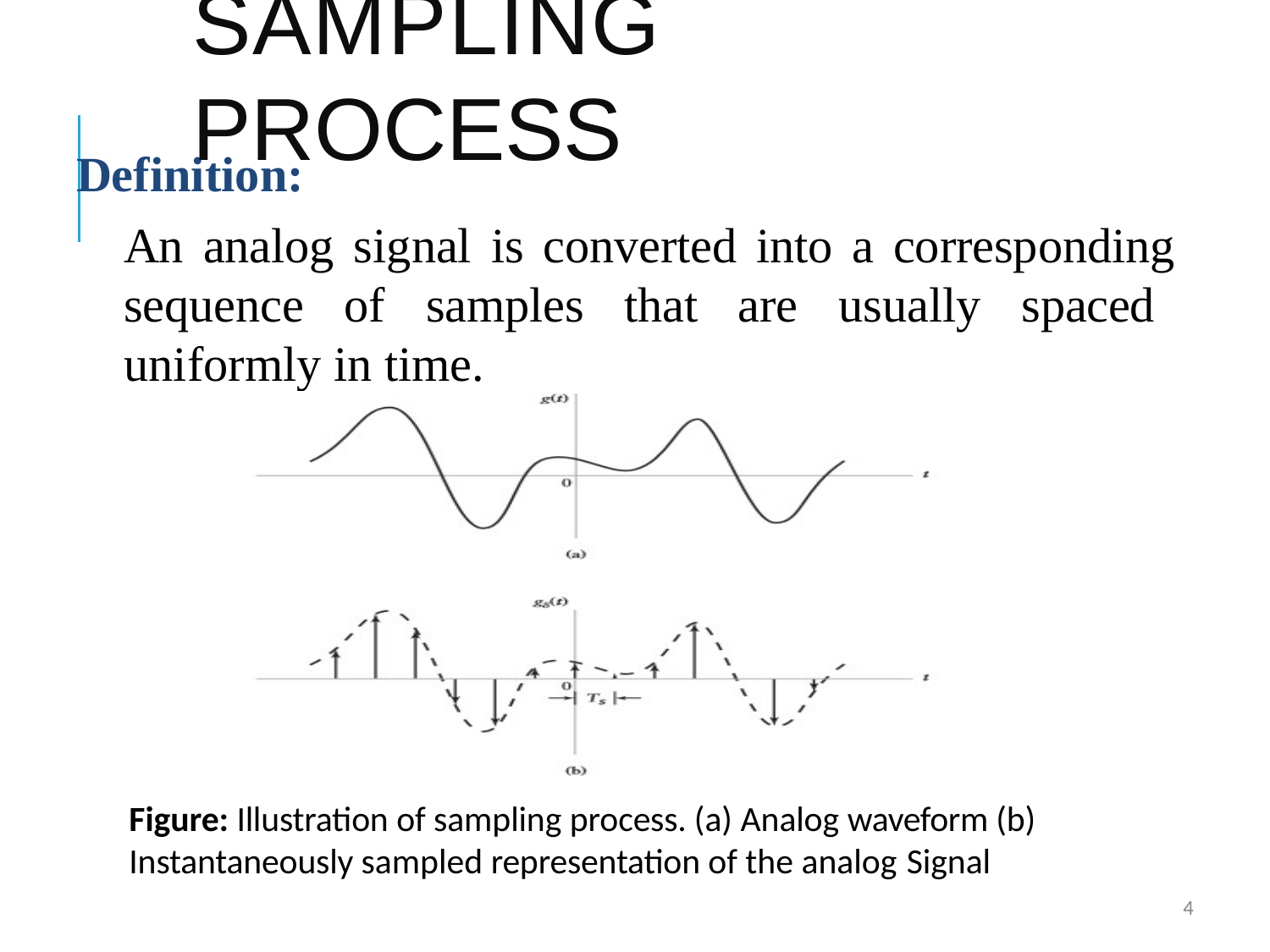

# Sampling Process
Definition:
An analog signal is converted into a corresponding  sequence of samples that are usually spaced  uniformly in time.

Figure: Illustration of sampling process. (a) Analog waveform (b)  Instantaneously sampled representation of the analog Signal
4